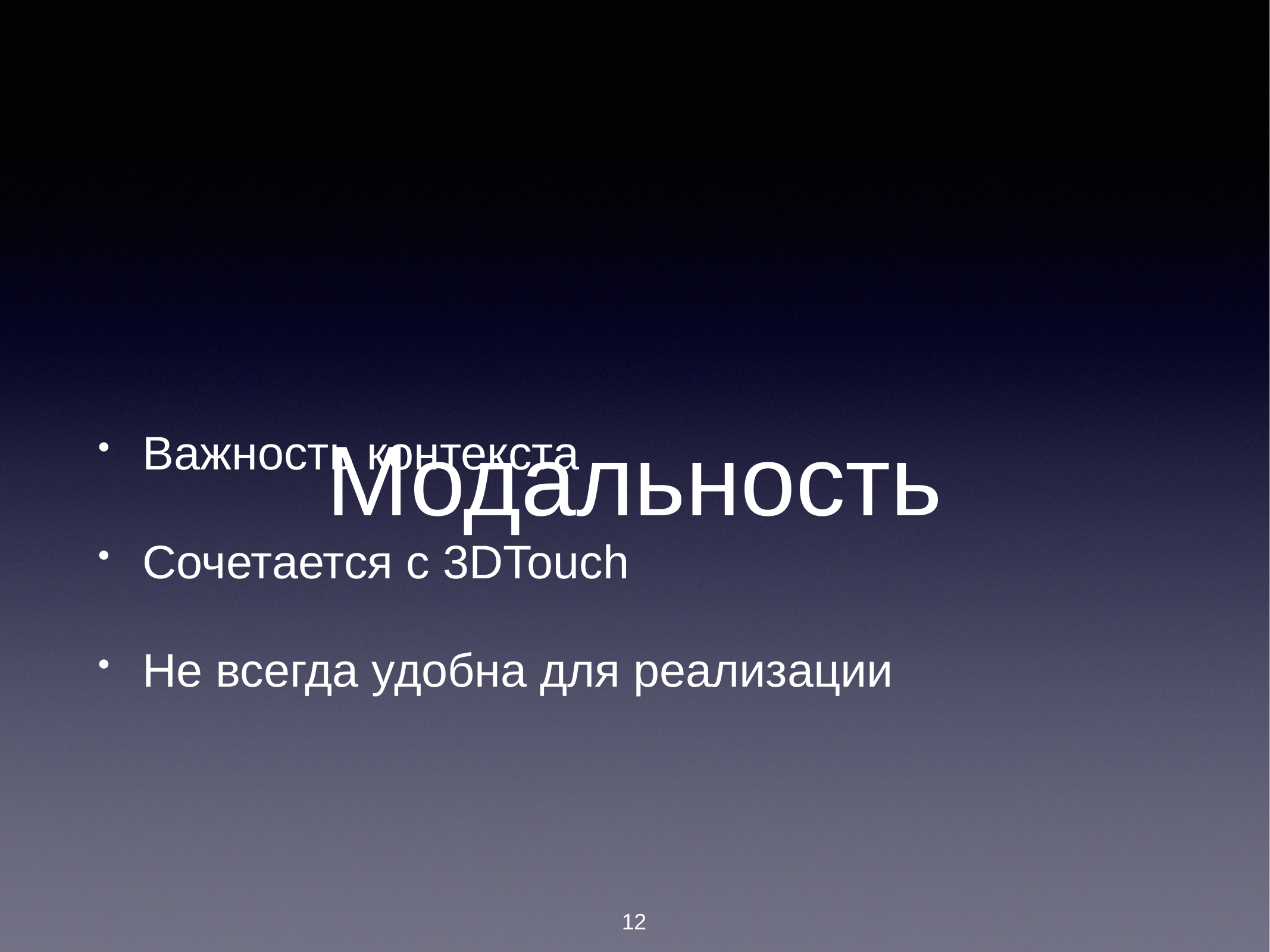

Важность контекста
Сочетается с 3DTouch
Не всегда удобна для реализации
Модальность
12